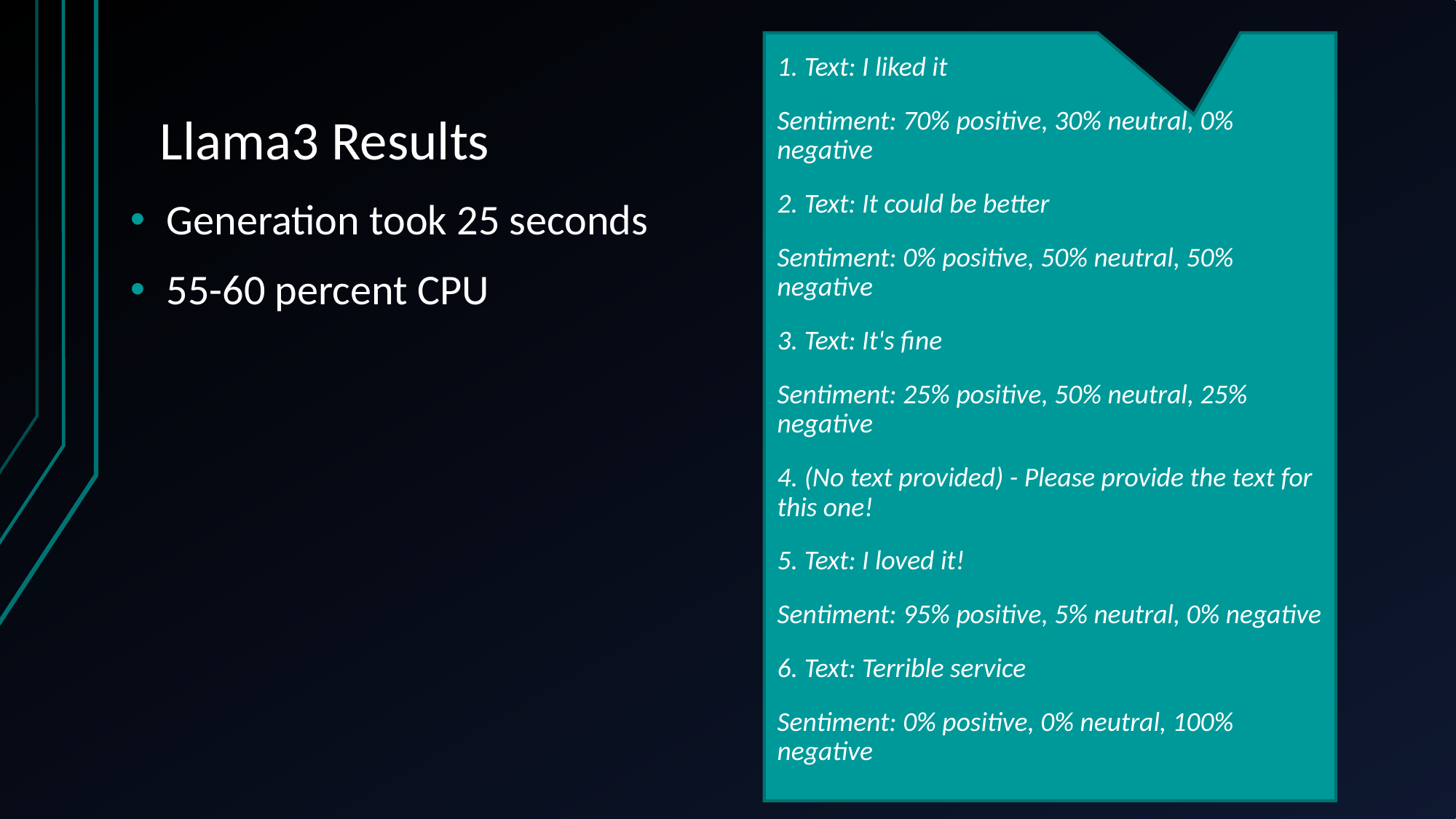

# Llama3 Results
1. Text: I liked it
Sentiment: 70% positive, 30% neutral, 0% negative
2. Text: It could be better
Sentiment: 0% positive, 50% neutral, 50% negative
3. Text: It's fine
Sentiment: 25% positive, 50% neutral, 25% negative
4. (No text provided) - Please provide the text for this one!
5. Text: I loved it!
Sentiment: 95% positive, 5% neutral, 0% negative
6. Text: Terrible service
Sentiment: 0% positive, 0% neutral, 100% negative
Generation took 25 seconds
55-60 percent CPU